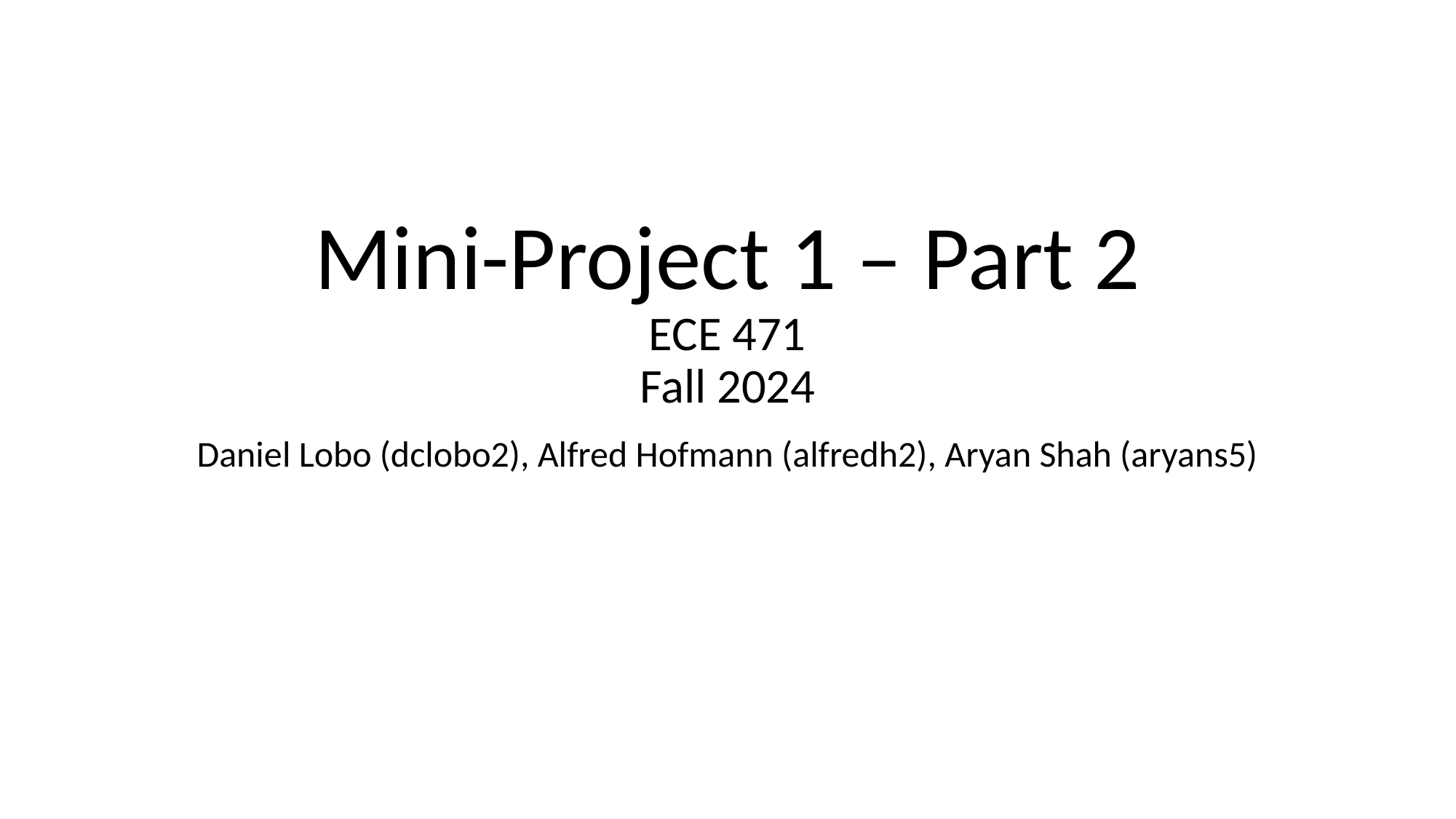

# Mini-Project 1 – Part 2 ECE 471 Fall 2024
Daniel Lobo (dclobo2), Alfred Hofmann (alfredh2), Aryan Shah (aryans5)